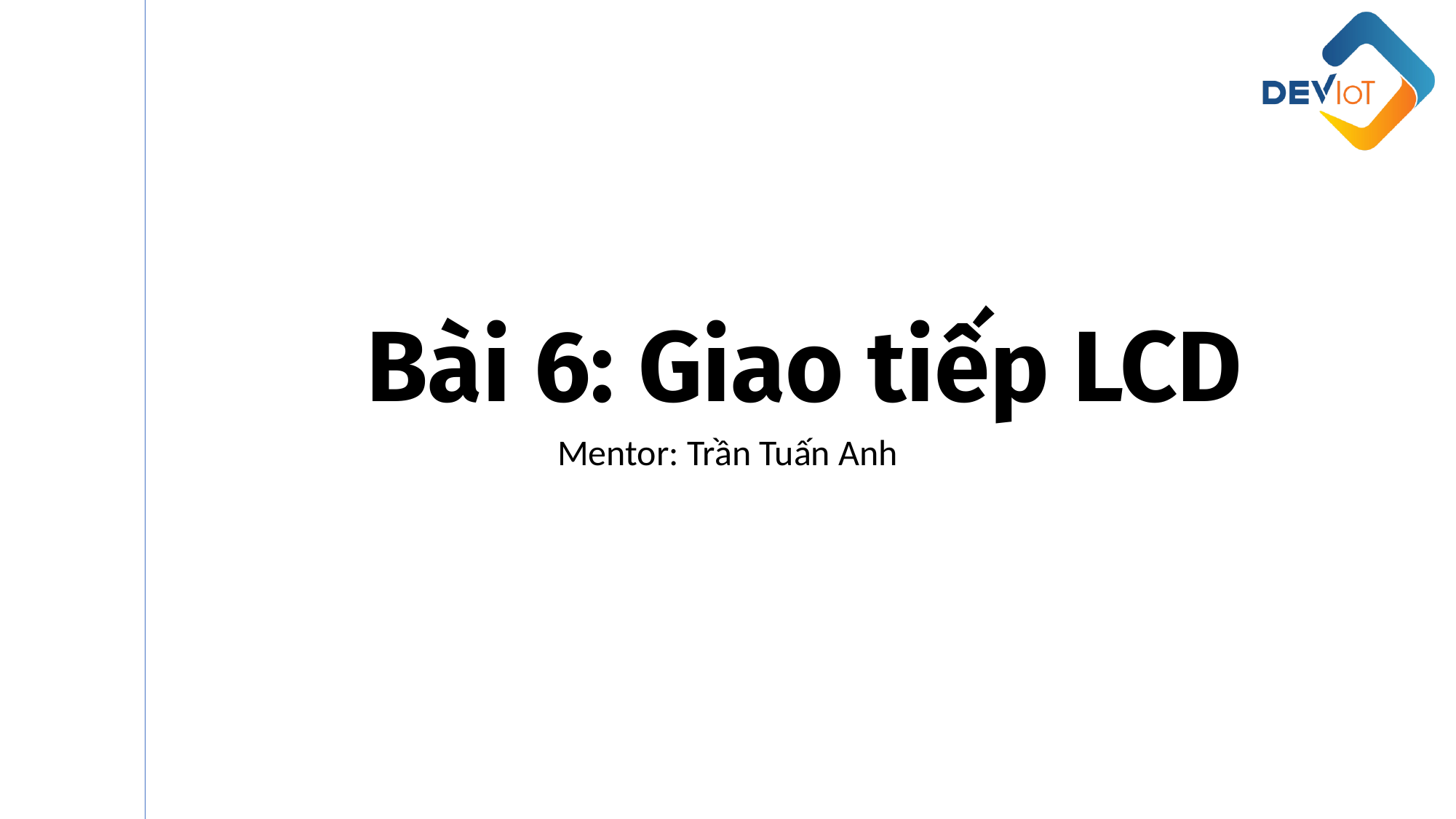

# Bài 6: Giao tiếp LCD
Mentor: Trần Tuấn Anh